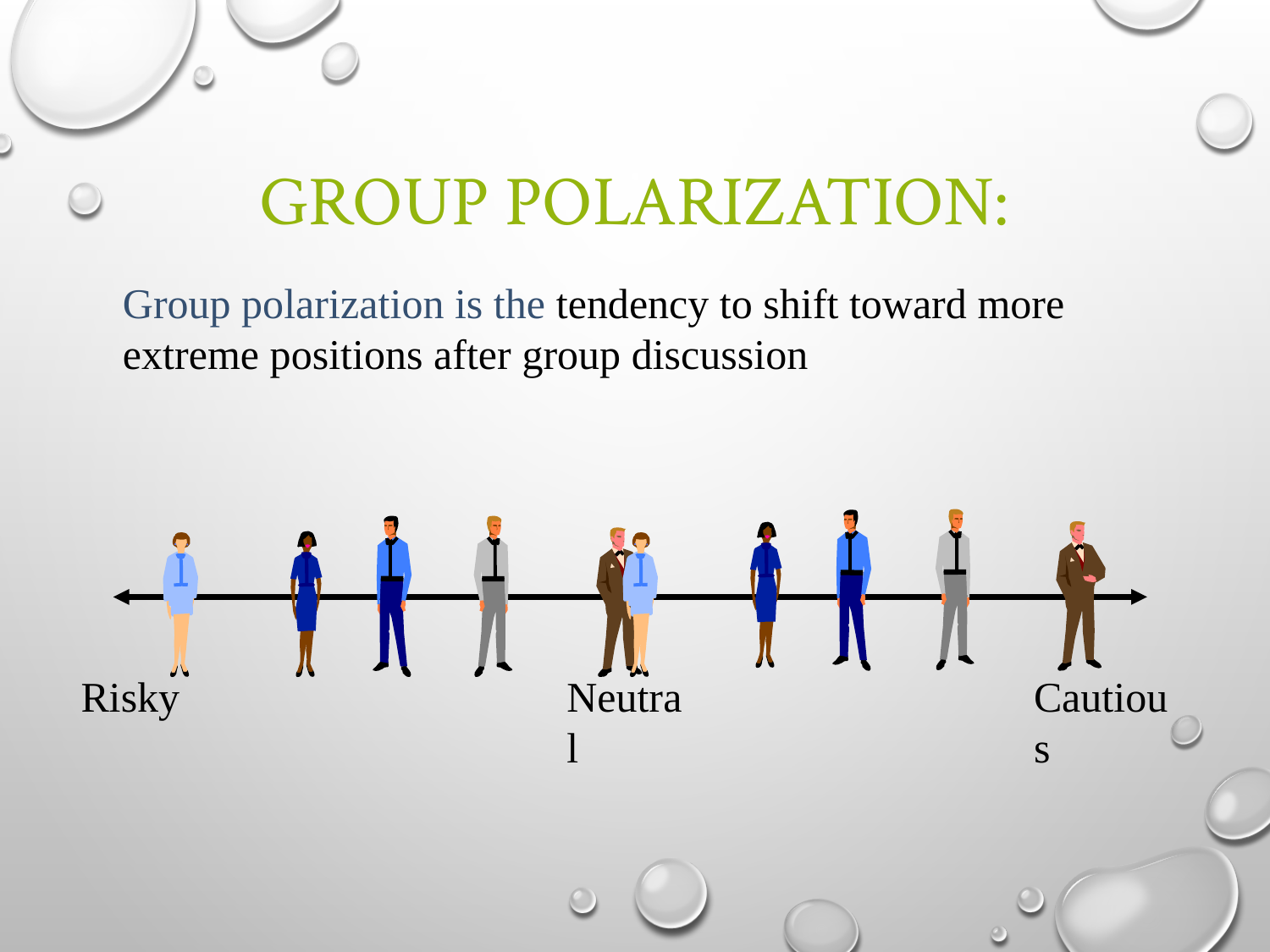

# Group polarization:
Group polarization is the tendency to shift toward more extreme positions after group discussion

Risky
Neutral
Cautious